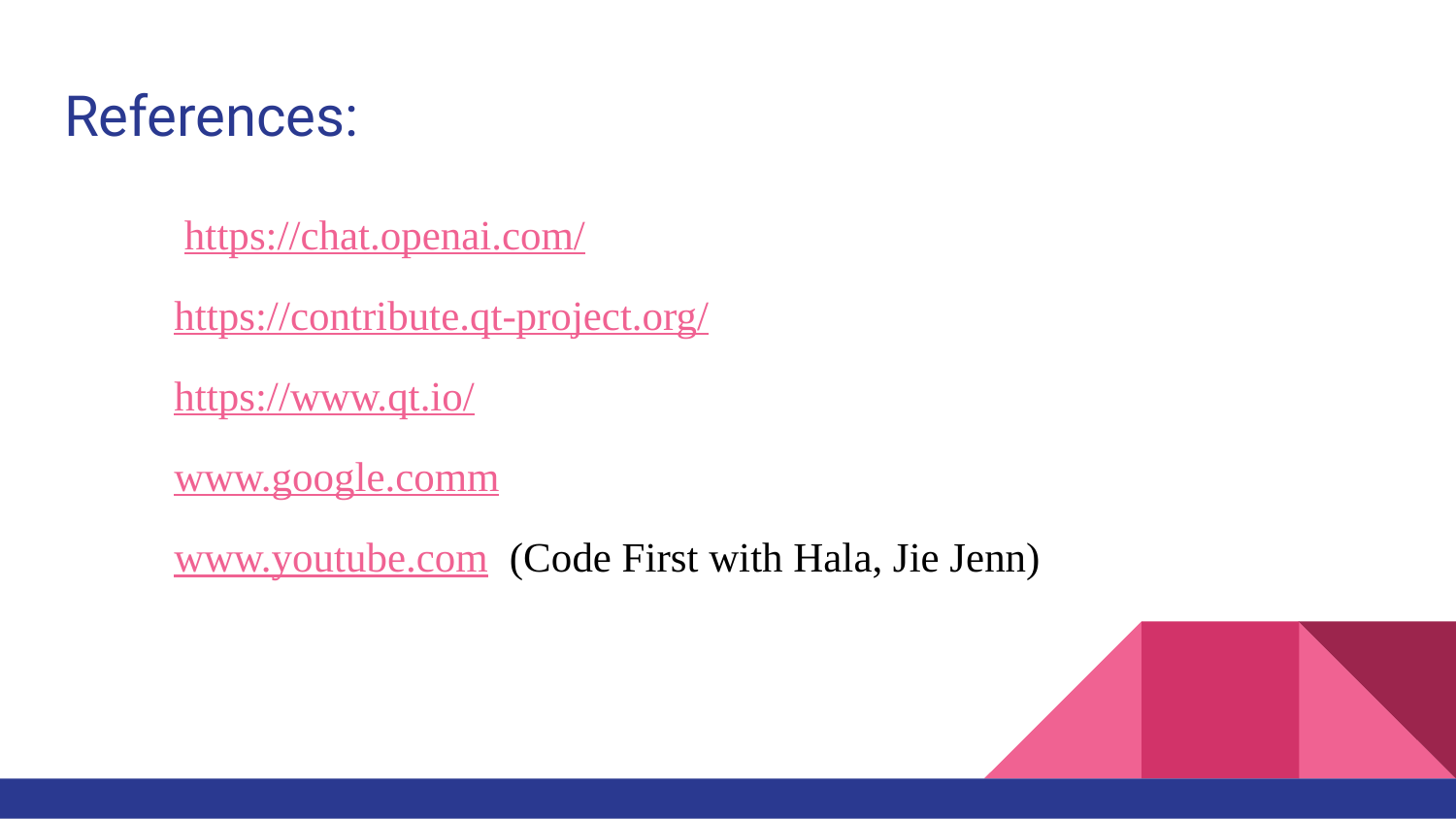

# References:
    	 https://chat.openai.com/
       	https://contribute.qt-project.org/
       	https://www.qt.io/
      	www.google.comm
       	www.youtube.com  (Code First with Hala, Jie Jenn)